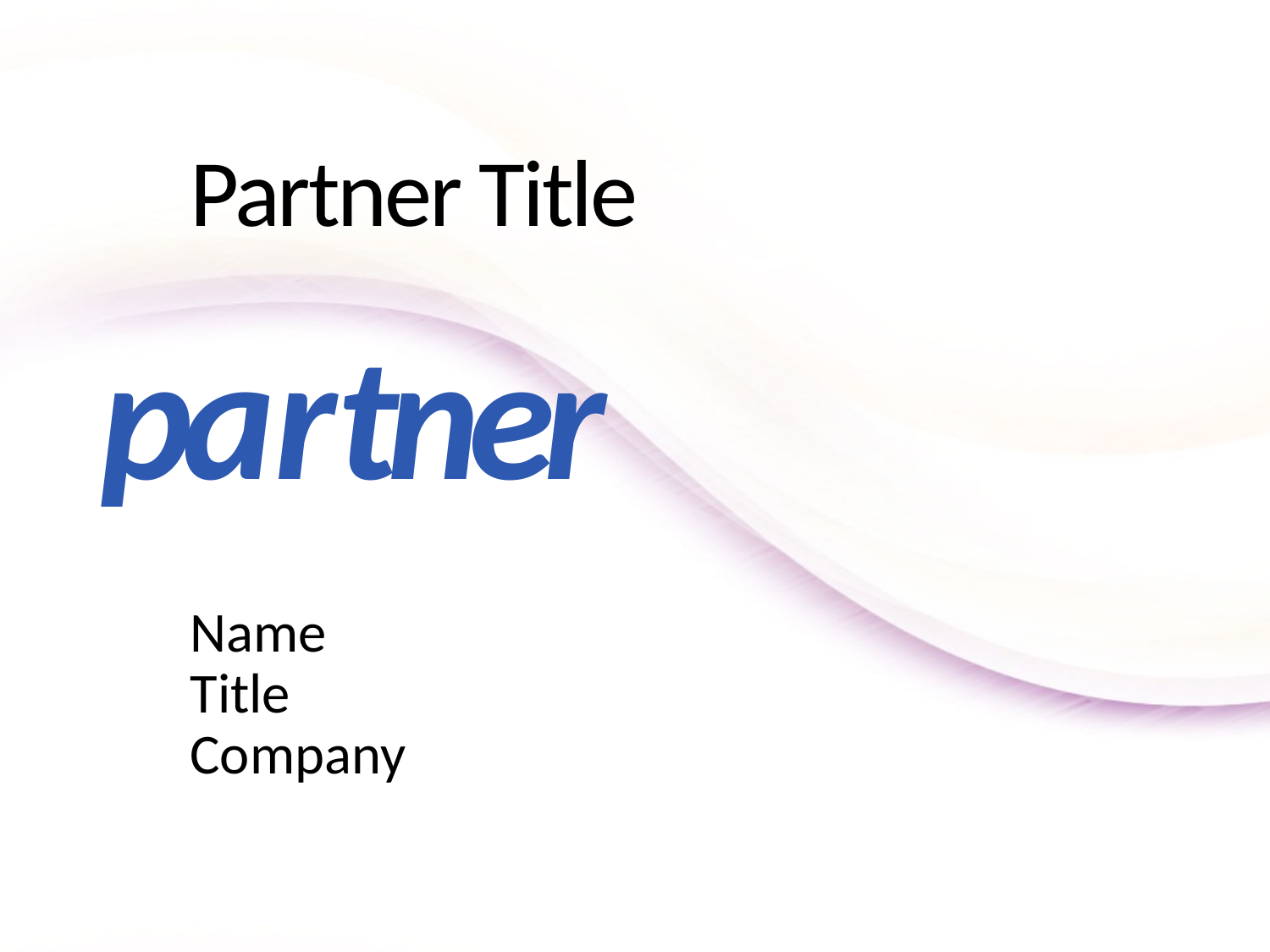

# Partner Title
partner
Name
Title
Company